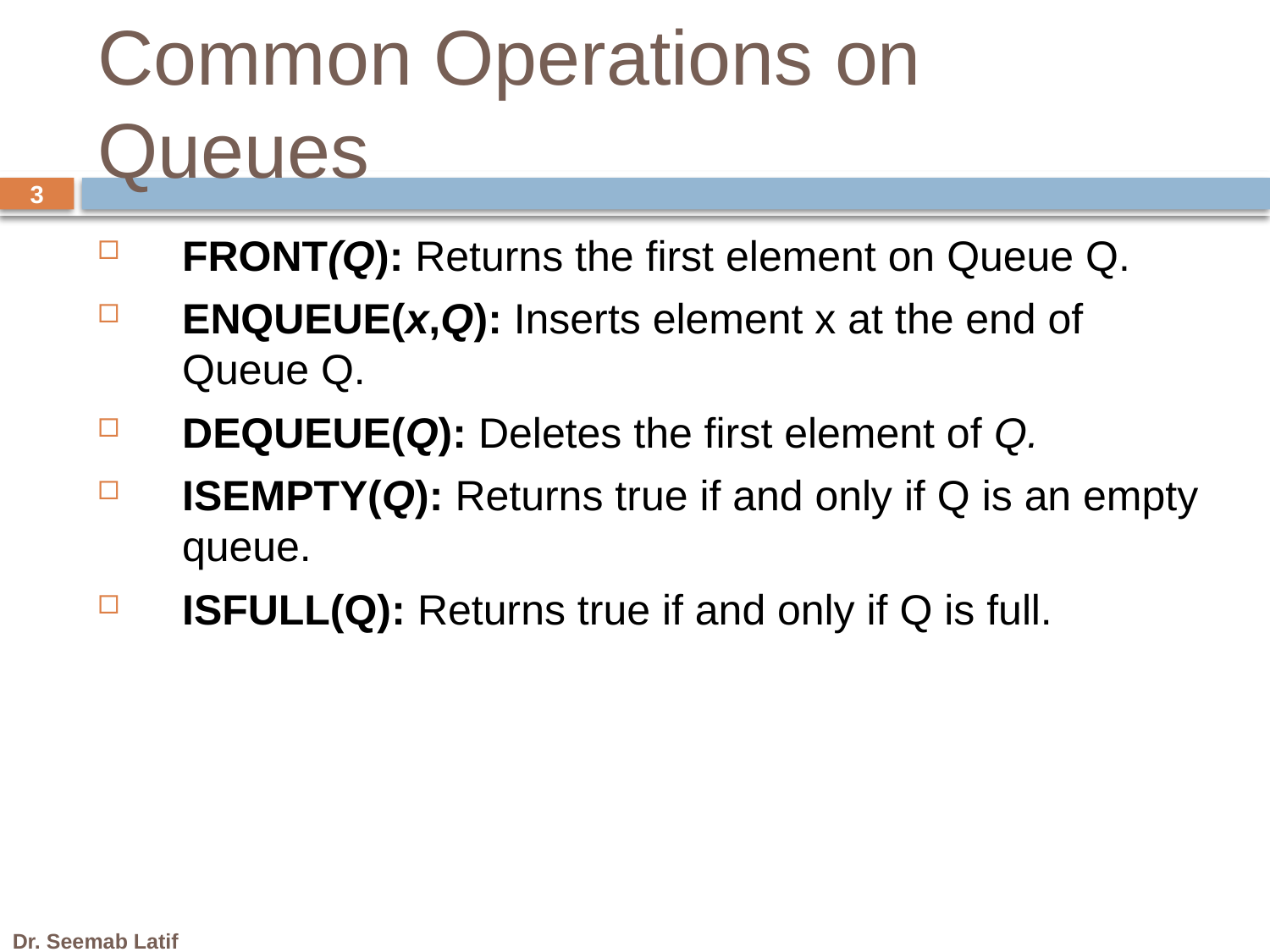

# Common Operations on Queues
3
FRONT(Q): Returns the first element on Queue Q.
ENQUEUE(x,Q): Inserts element x at the end of Queue Q.
DEQUEUE(Q): Deletes the first element of Q.
ISEMPTY(Q): Returns true if and only if Q is an empty queue.
ISFULL(Q): Returns true if and only if Q is full.